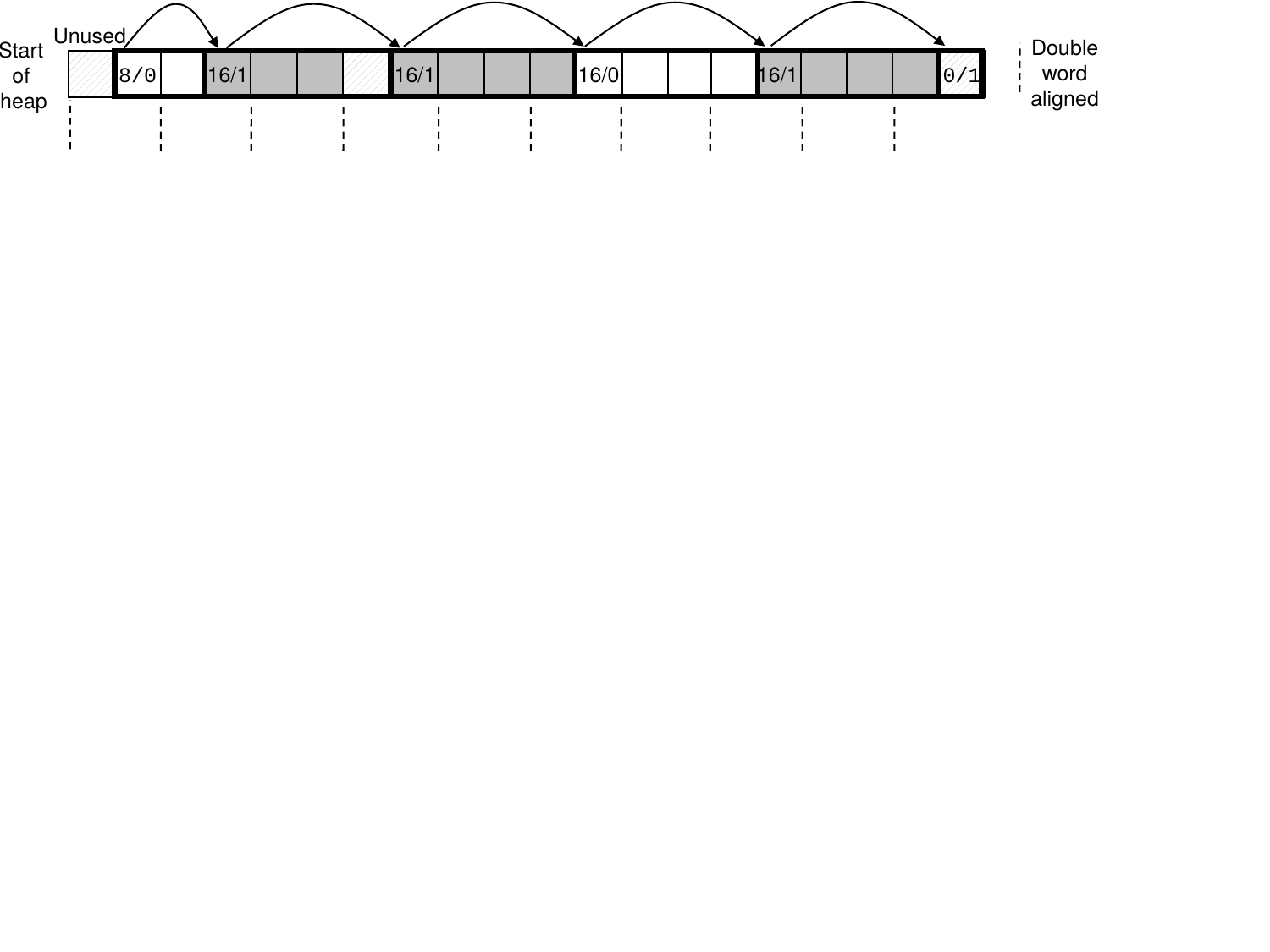

Unused
Double
word
aligned
Start
of
heap

8/0

16/1

16/1

16/0

16/1

0/1